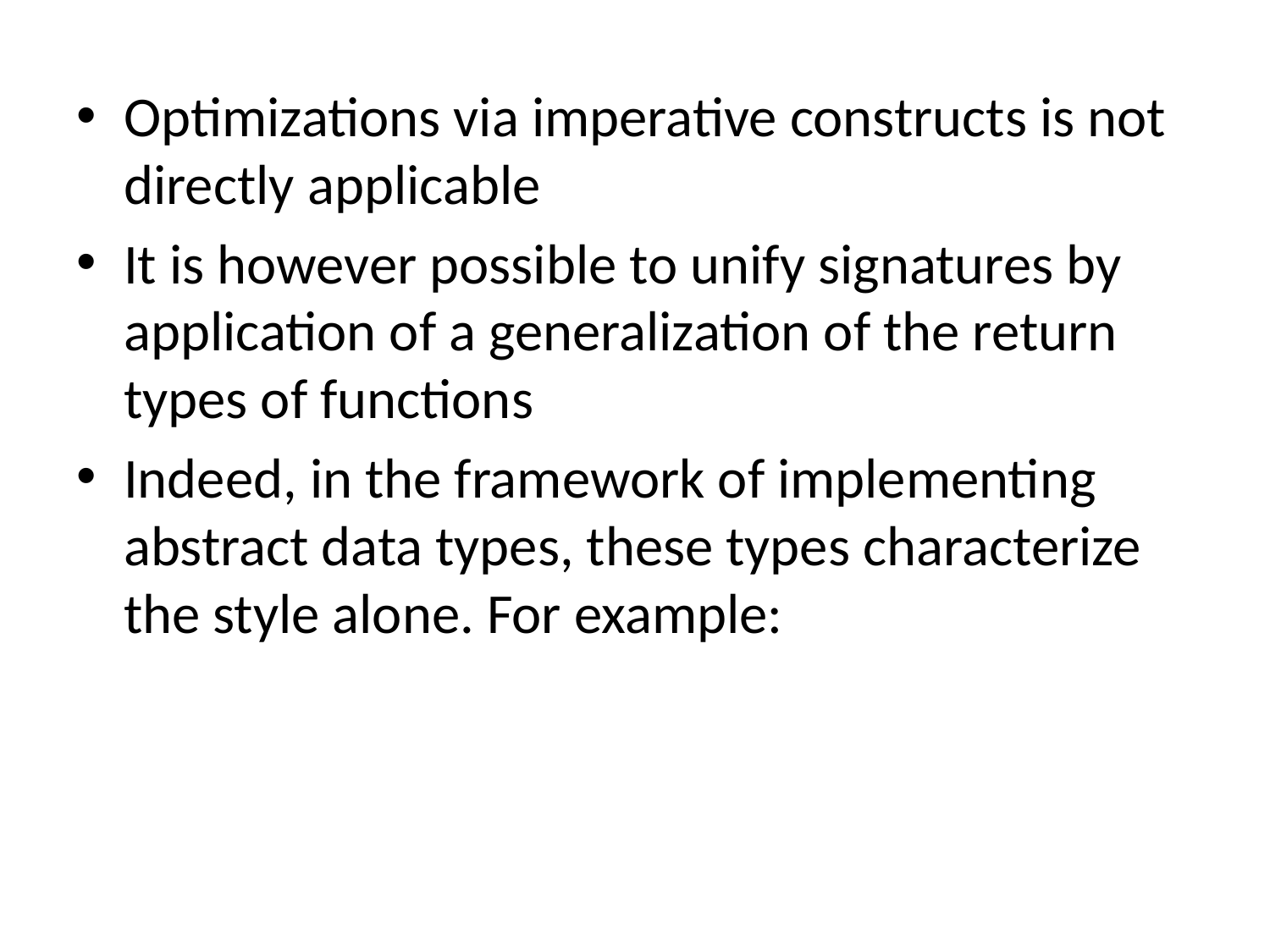

Optimizations via imperative constructs is not directly applicable
It is however possible to unify signatures by application of a generalization of the return types of functions
Indeed, in the framework of implementing abstract data types, these types characterize the style alone. For example: